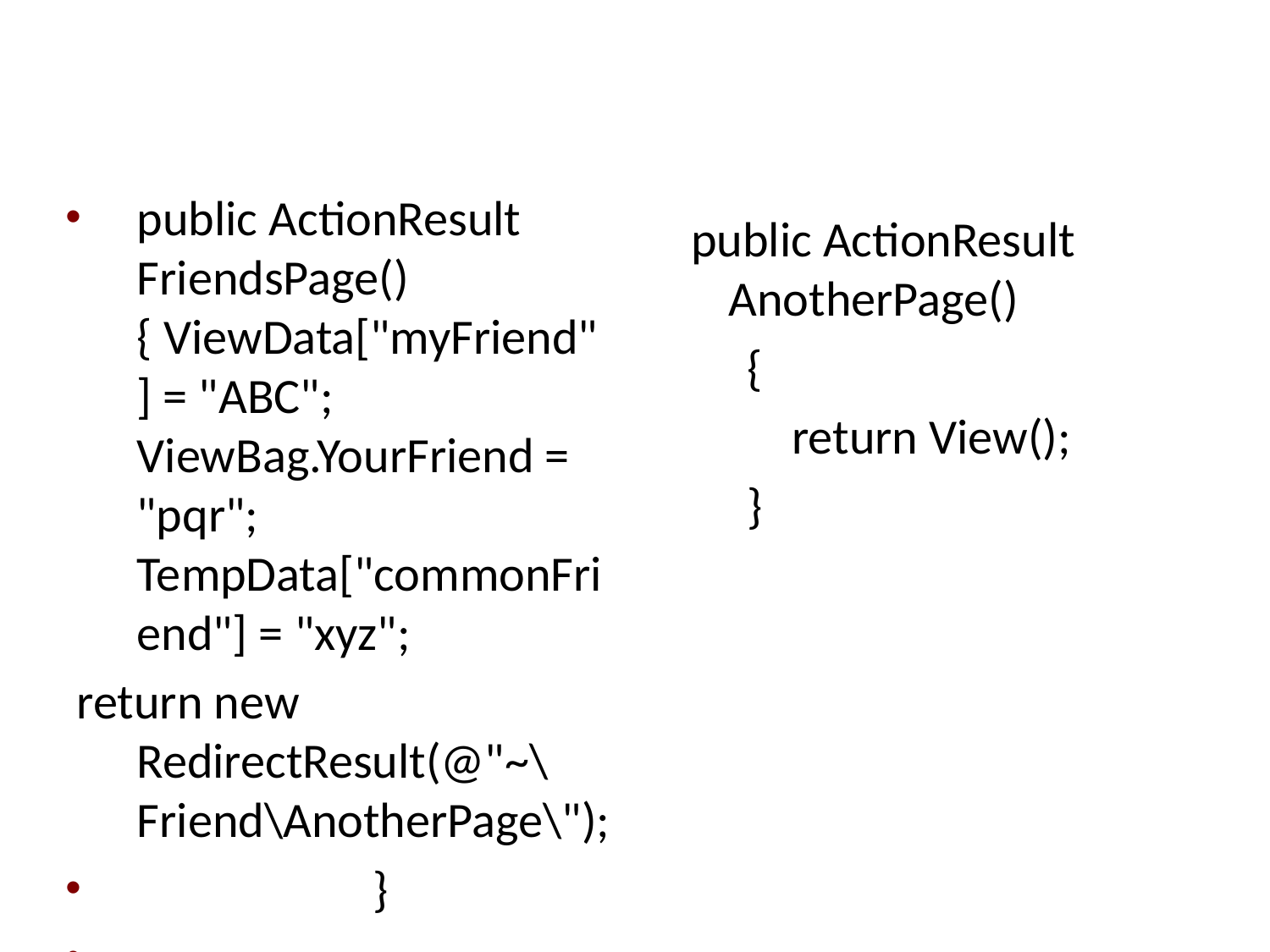

#
public ActionResult FriendsPage()     { ViewData["myFriend"] = "ABC";          ViewBag.YourFriend = "pqr";         TempData["commonFriend"] = "xyz";
 return new  RedirectResult(@"~\Friend\AnotherPage\");
                     }

   public ActionResult AnotherPage()
        {
            return View();
        }